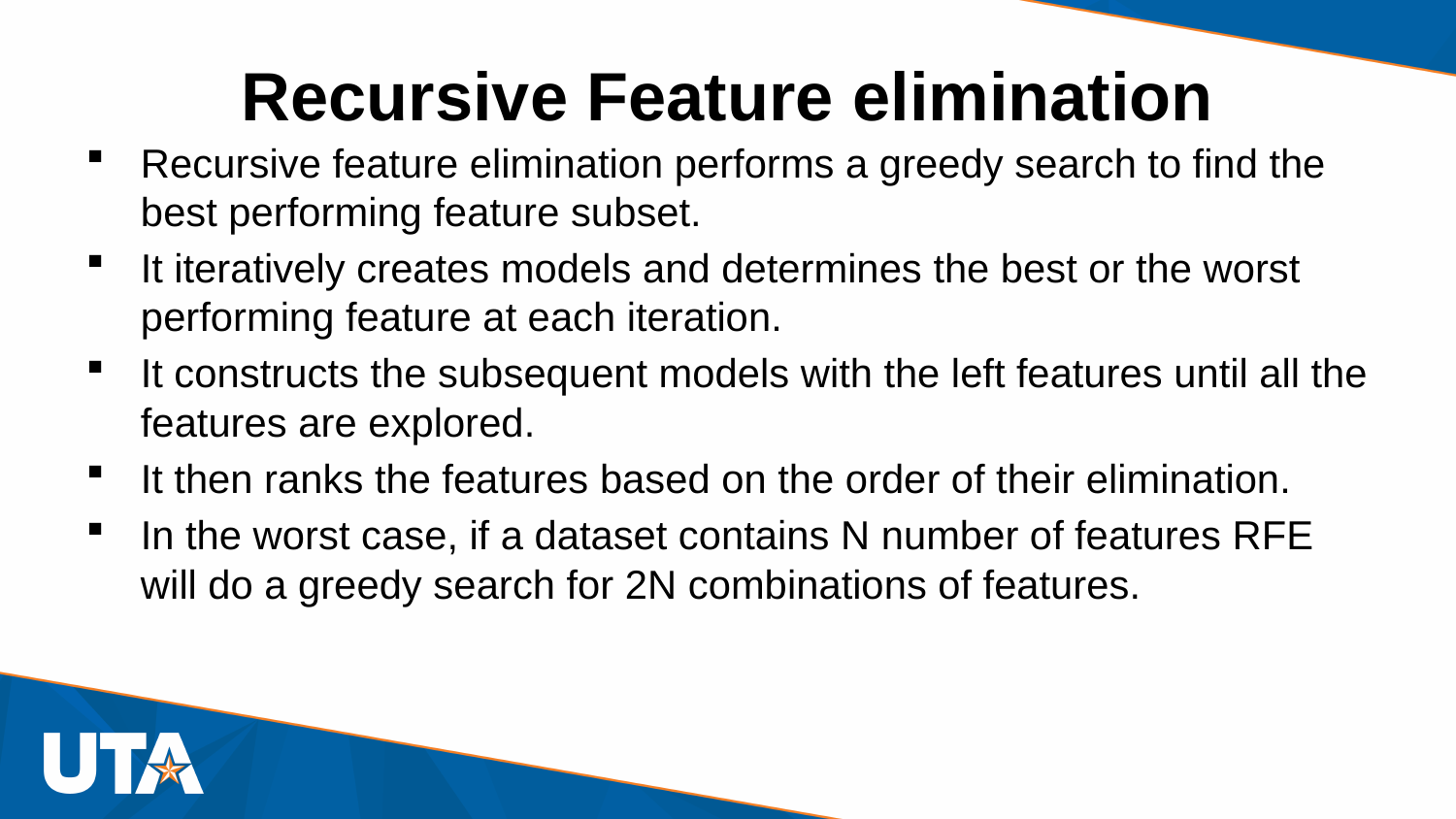

# Recursive Feature elimination
Recursive feature elimination performs a greedy search to find the best performing feature subset.
It iteratively creates models and determines the best or the worst performing feature at each iteration.
It constructs the subsequent models with the left features until all the features are explored.
It then ranks the features based on the order of their elimination.
In the worst case, if a dataset contains N number of features RFE will do a greedy search for 2N combinations of features.